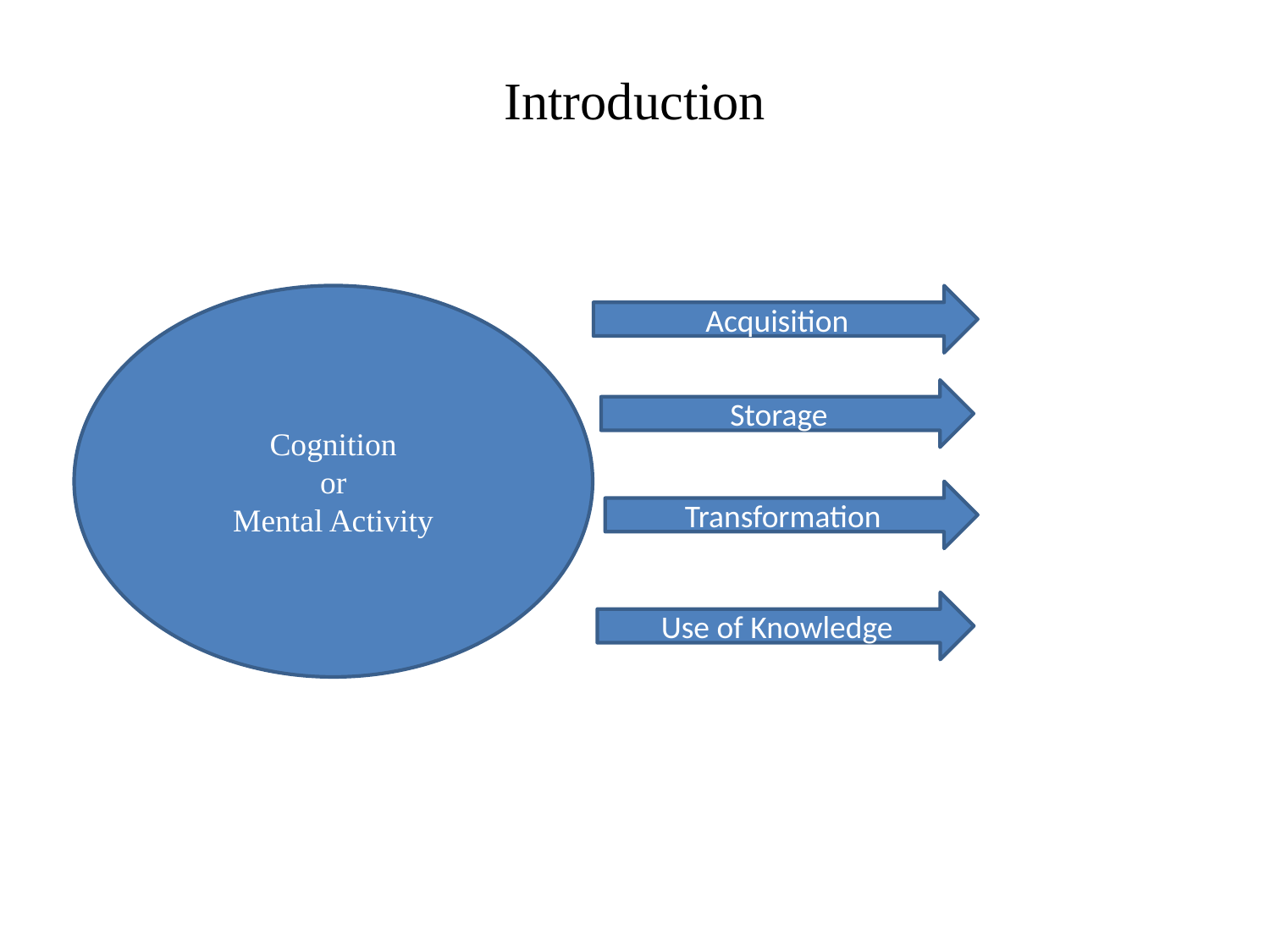

# Introduction

Cognition
 or
Mental Activity
Acquisition
Storage
Transformation
Use of Knowledge